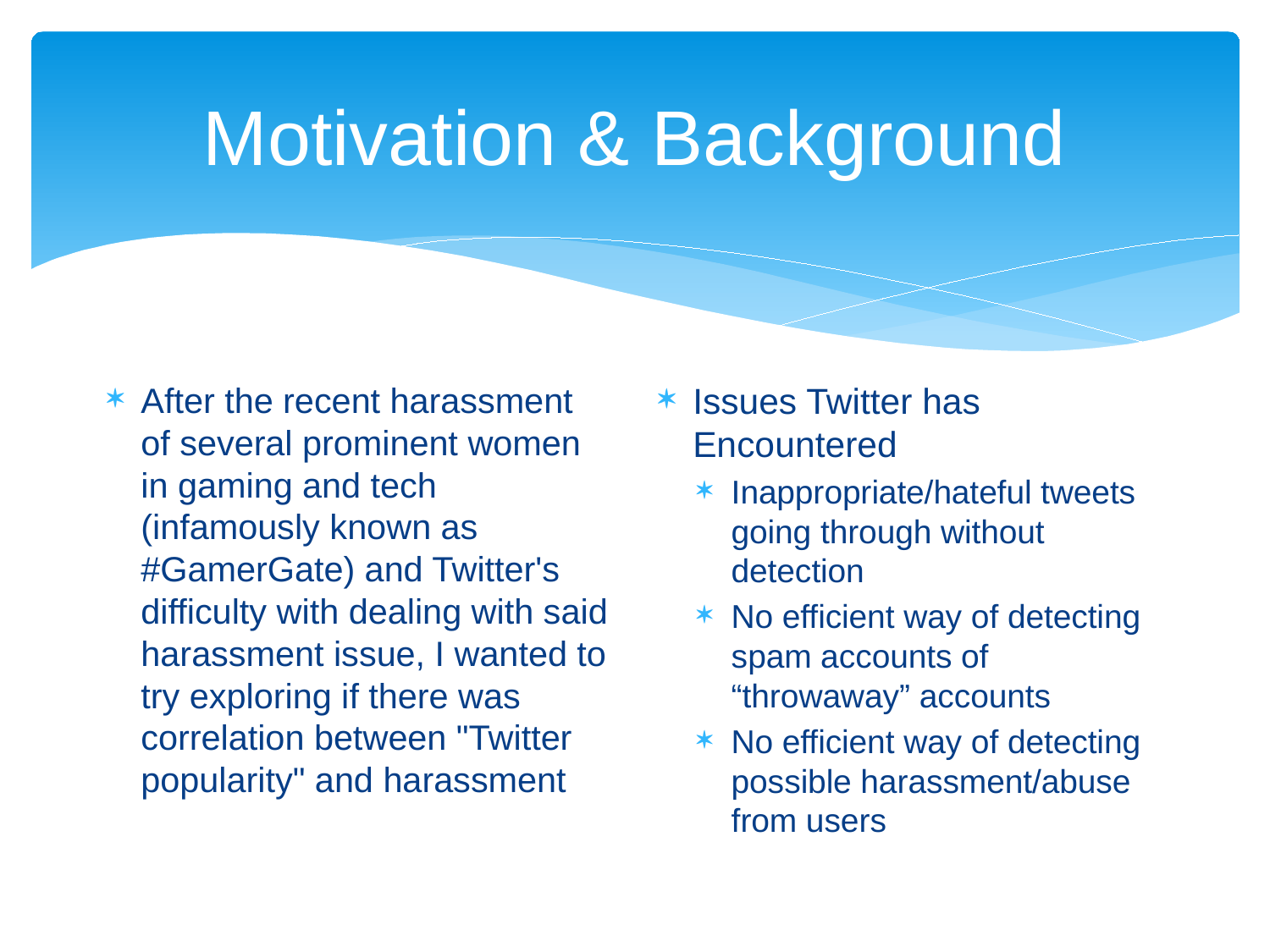

# Motivation & Background
After the recent harassment of several prominent women in gaming and tech (infamously known as #GamerGate) and Twitter's difficulty with dealing with said harassment issue, I wanted to try exploring if there was correlation between "Twitter popularity" and harassment

Issues Twitter has Encountered
Inappropriate/hateful tweets going through without detection
No efficient way of detecting spam accounts of “throwaway” accounts
No efficient way of detecting possible harassment/abuse from users